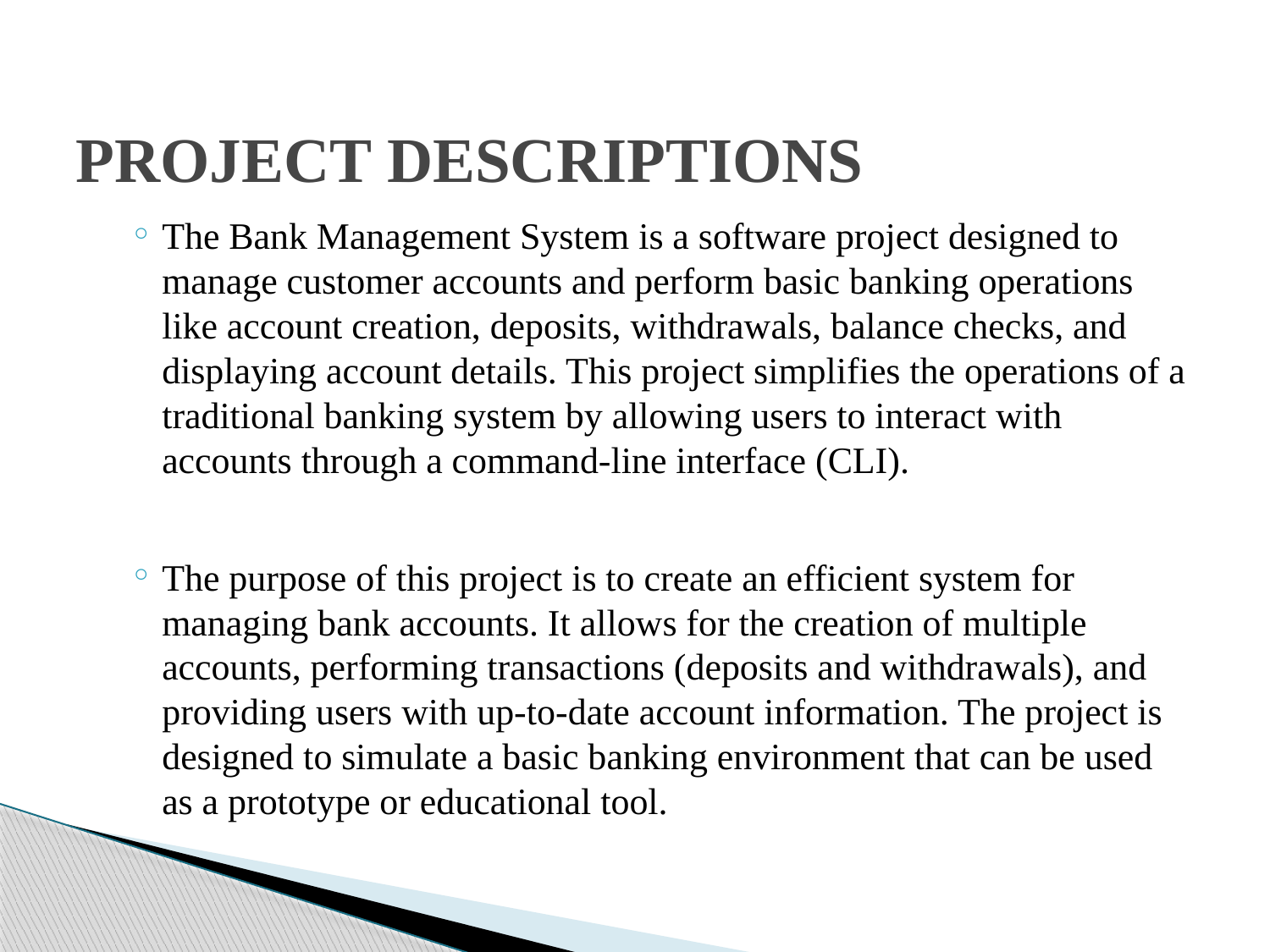

# PROJECT DESCRIPTIONS
The Bank Management System is a software project designed to manage customer accounts and perform basic banking operations like account creation, deposits, withdrawals, balance checks, and displaying account details. This project simplifies the operations of a traditional banking system by allowing users to interact with accounts through a command-line interface (CLI).

The purpose of this project is to create an efficient system for managing bank accounts. It allows for the creation of multiple accounts, performing transactions (deposits and withdrawals), and providing users with up-to-date account information. The project is designed to simulate a basic banking environment that can be used as a prototype or educational tool.